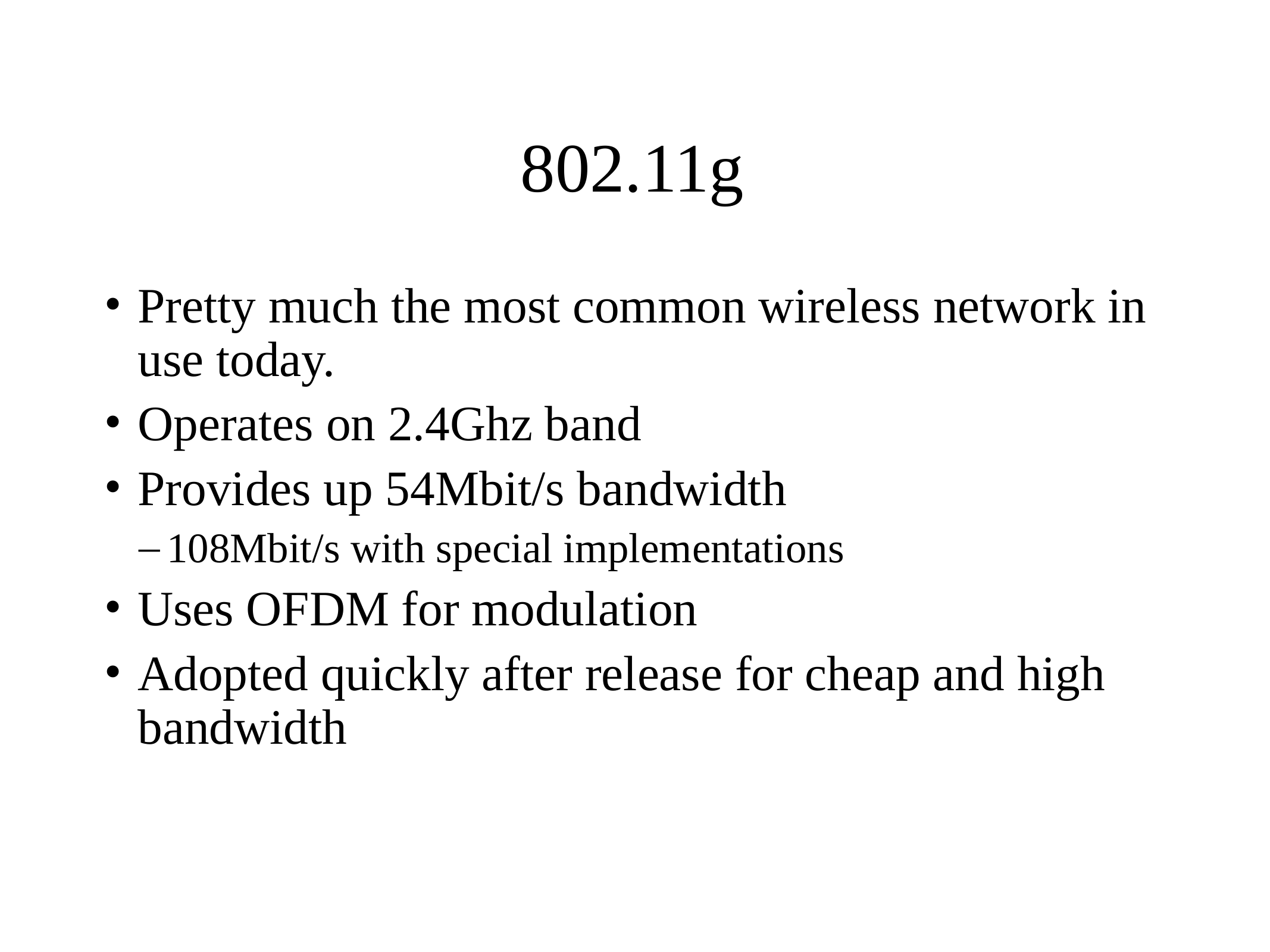

# 802.11g
Pretty much the most common wireless network in use today.
Operates on 2.4Ghz band
Provides up 54Mbit/s bandwidth
108Mbit/s with special implementations
Uses OFDM for modulation
Adopted quickly after release for cheap and high bandwidth